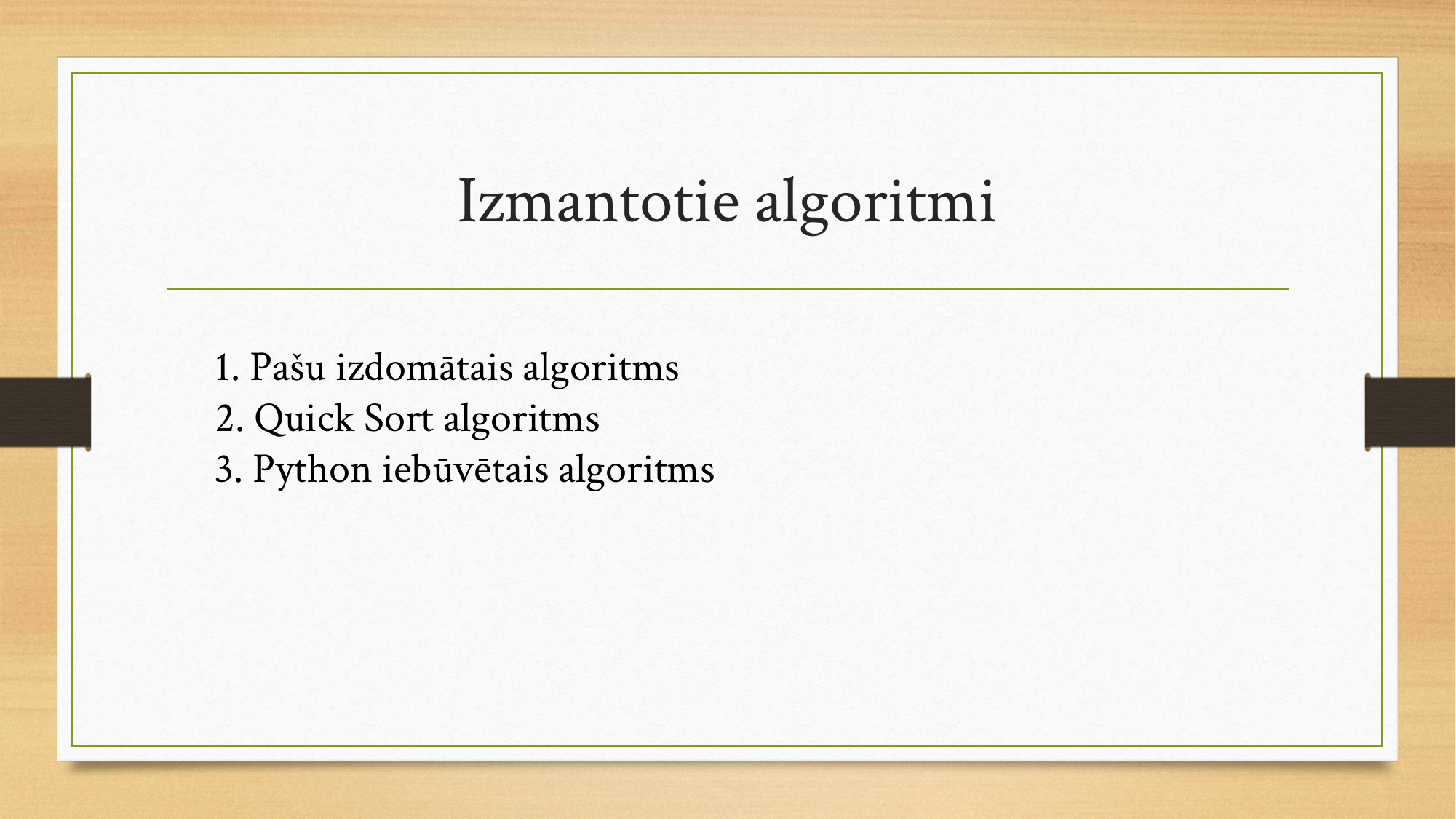

# Izmantotie algoritmi
1. Pašu izdomātais algoritms
2. Quick Sort algoritms
3. Python iebūvētais algoritms